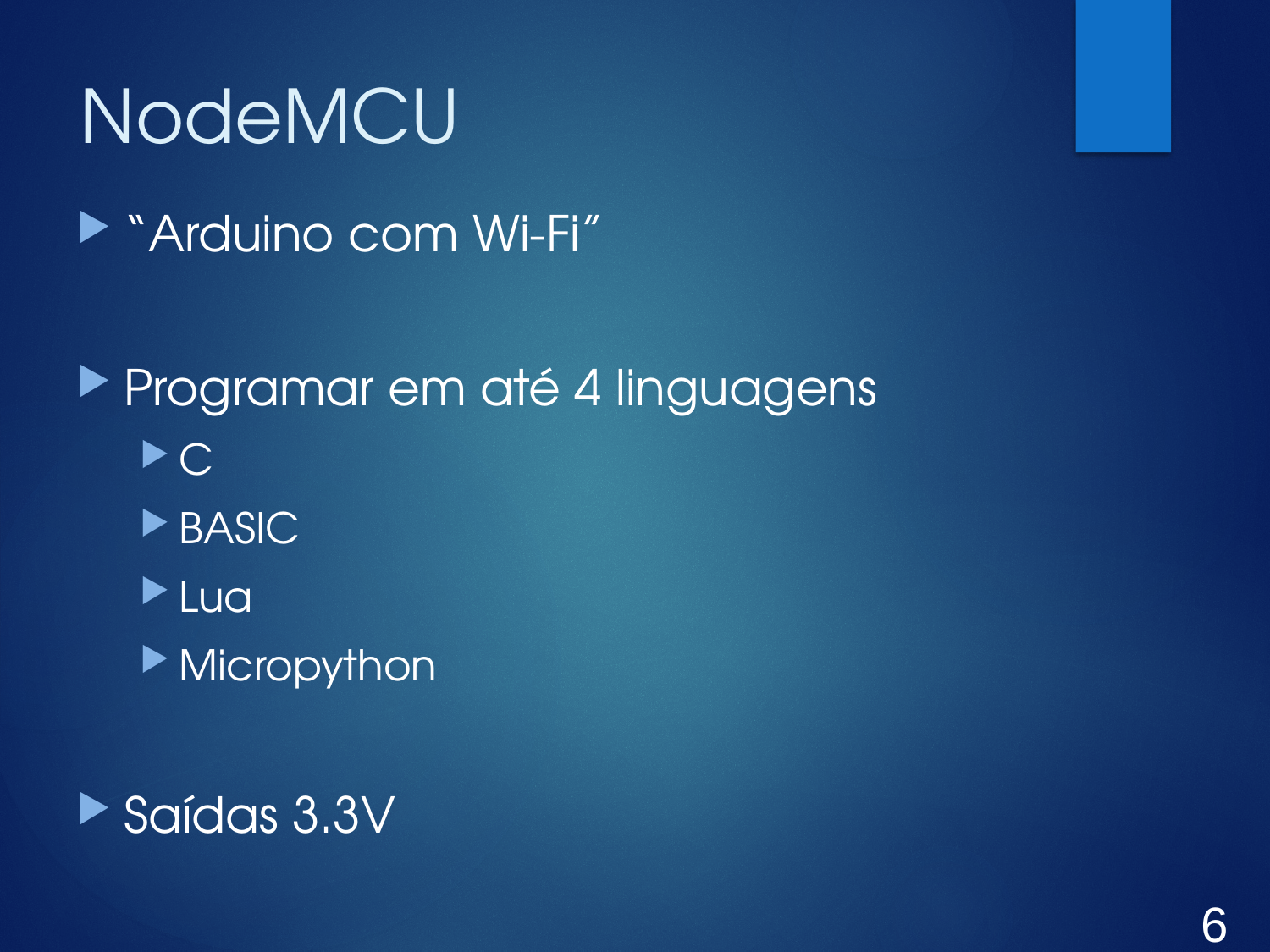

# NodeMCU
“Arduino com Wi-Fi”

Programar em até 4 linguagens
C
BASIC
Lua
Micropython

Saídas 3.3V
6